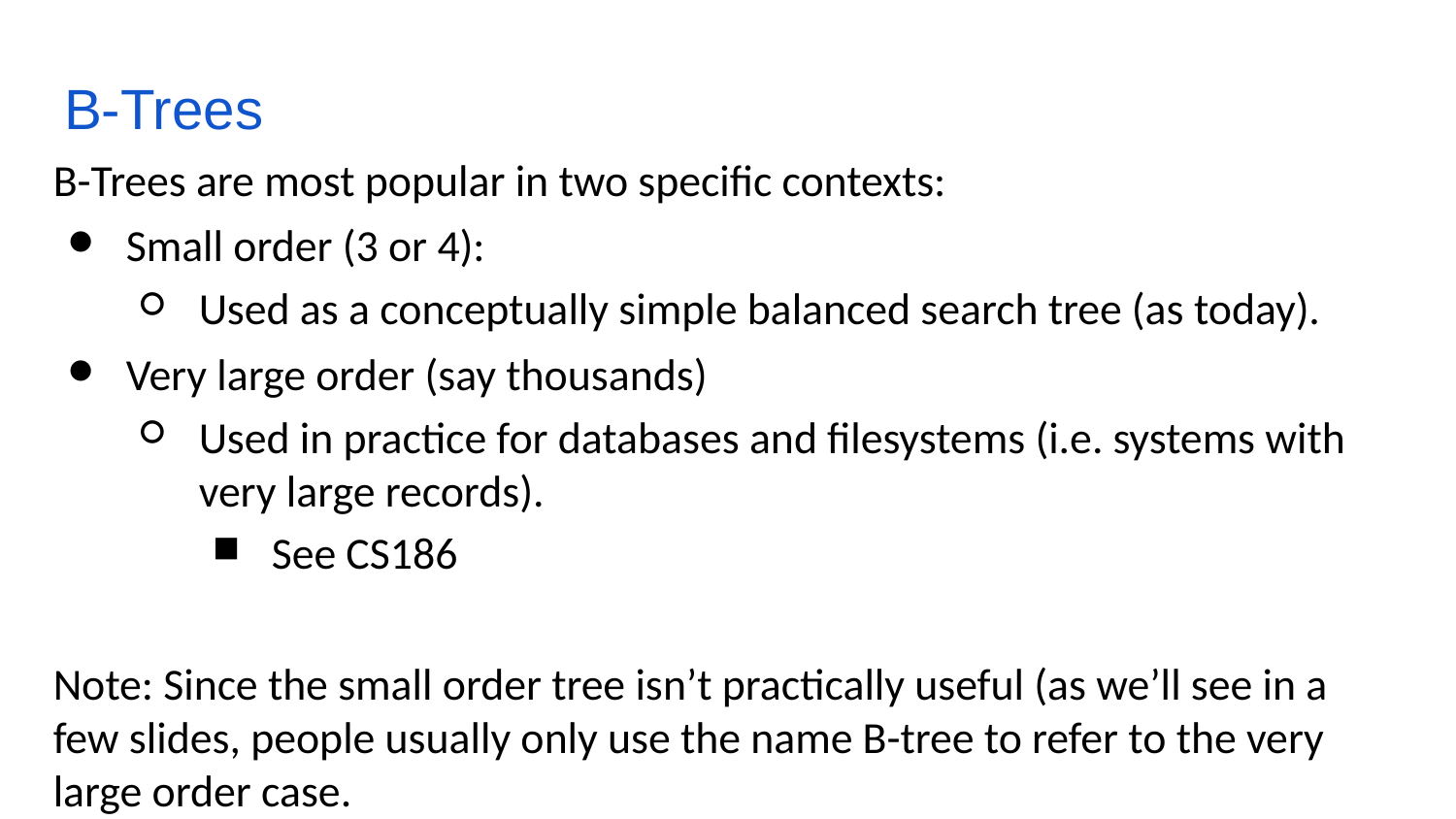

# B-Trees
B-Trees are most popular in two specific contexts:
Small order (3 or 4):
Used as a conceptually simple balanced search tree (as today).
Very large order (say thousands)
Used in practice for databases and filesystems (i.e. systems with very large records).
See CS186

Note: Since the small order tree isn’t practically useful (as we’ll see in a few slides, people usually only use the name B-tree to refer to the very large order case.